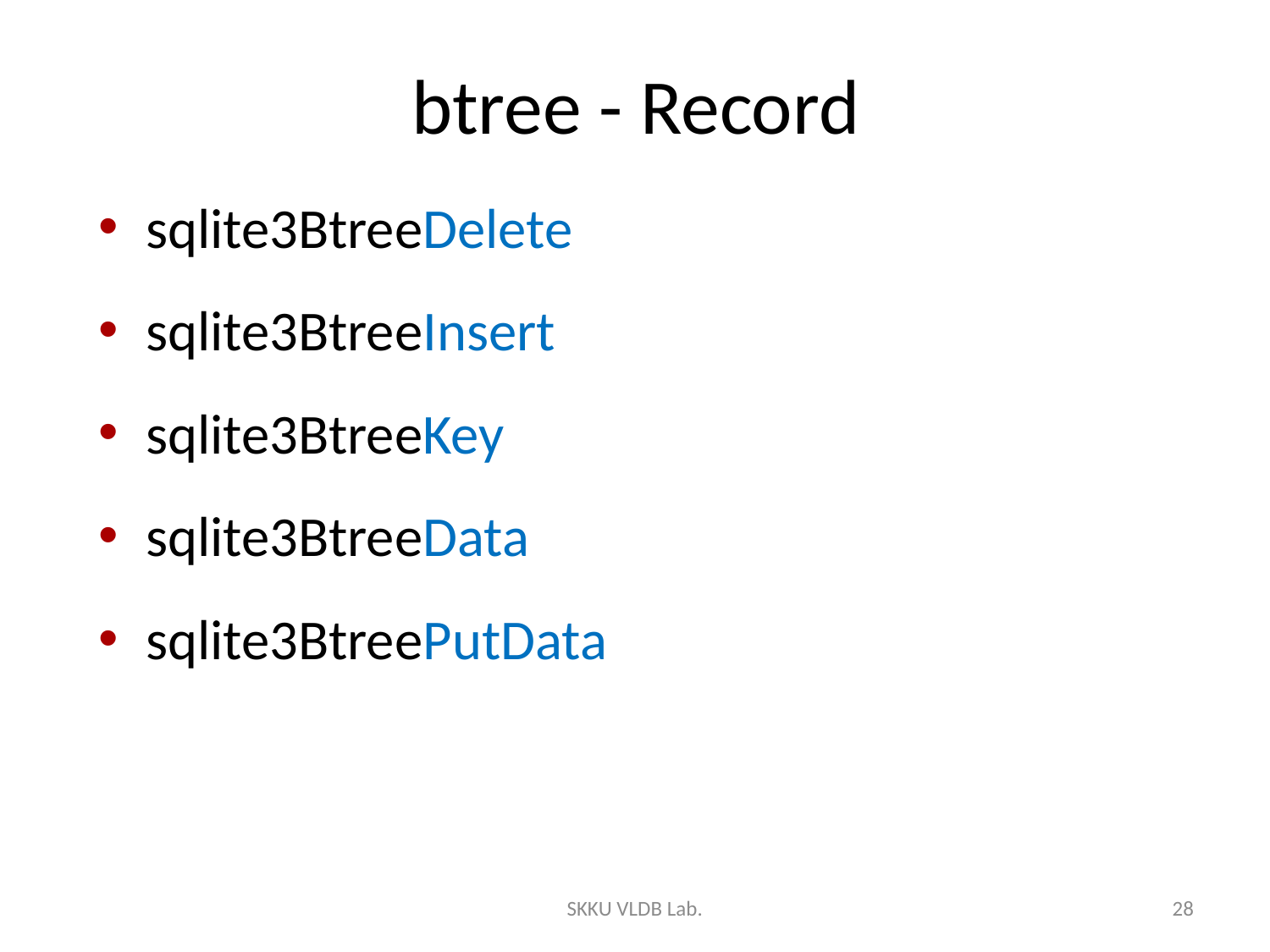

# btree - Record
sqlite3BtreeDelete
sqlite3BtreeInsert
sqlite3BtreeKey
sqlite3BtreeData
sqlite3BtreePutData
SKKU VLDB Lab.
28